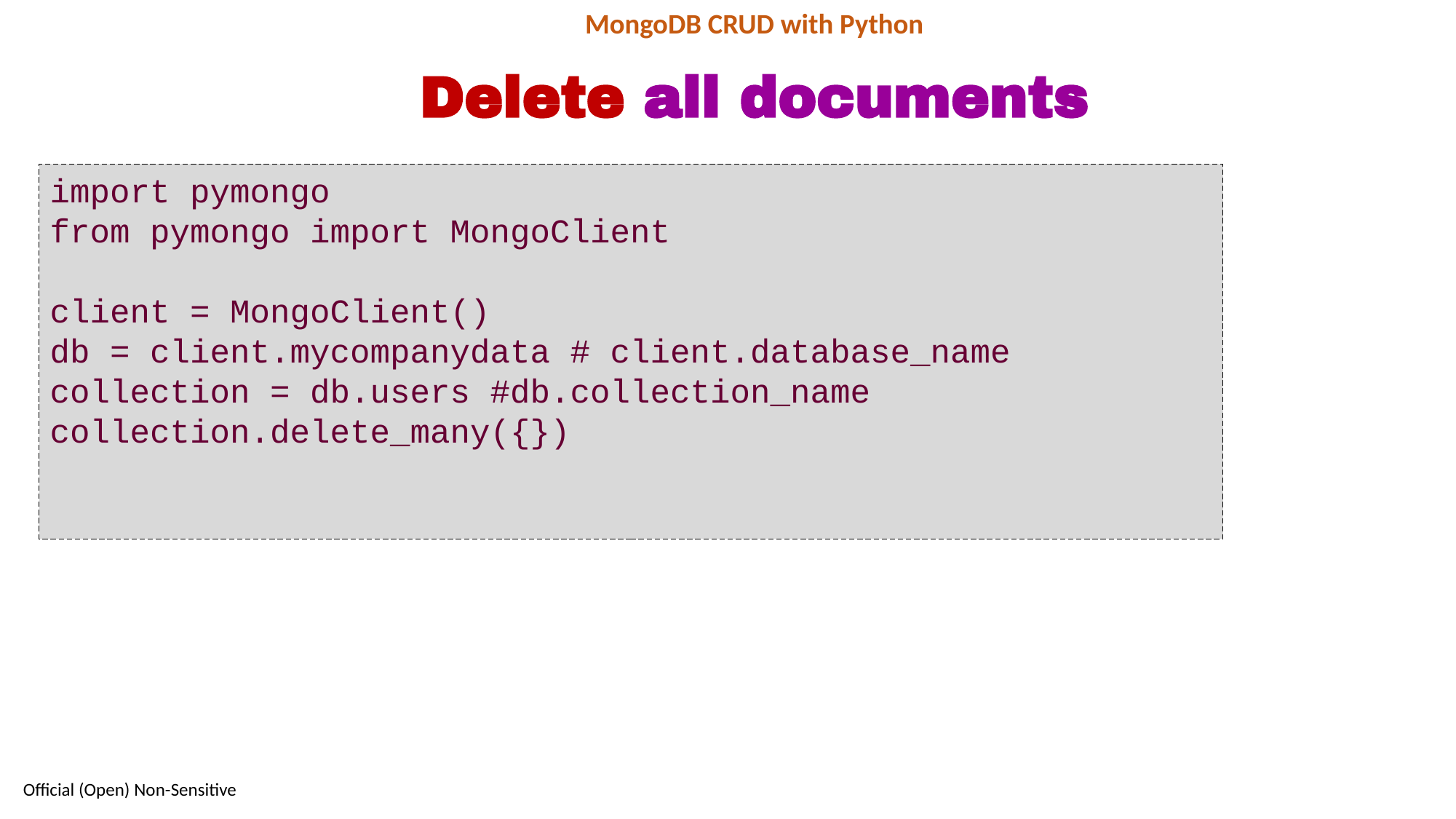

MongoDB CRUD with Python
# Delete all documents
import pymongo
from pymongo import MongoClient

client = MongoClient()
db = client.mycompanydata # client.database_name
collection = db.users #db.collection_name
collection.delete_many({})
97
Official (Open) Non-Sensitive